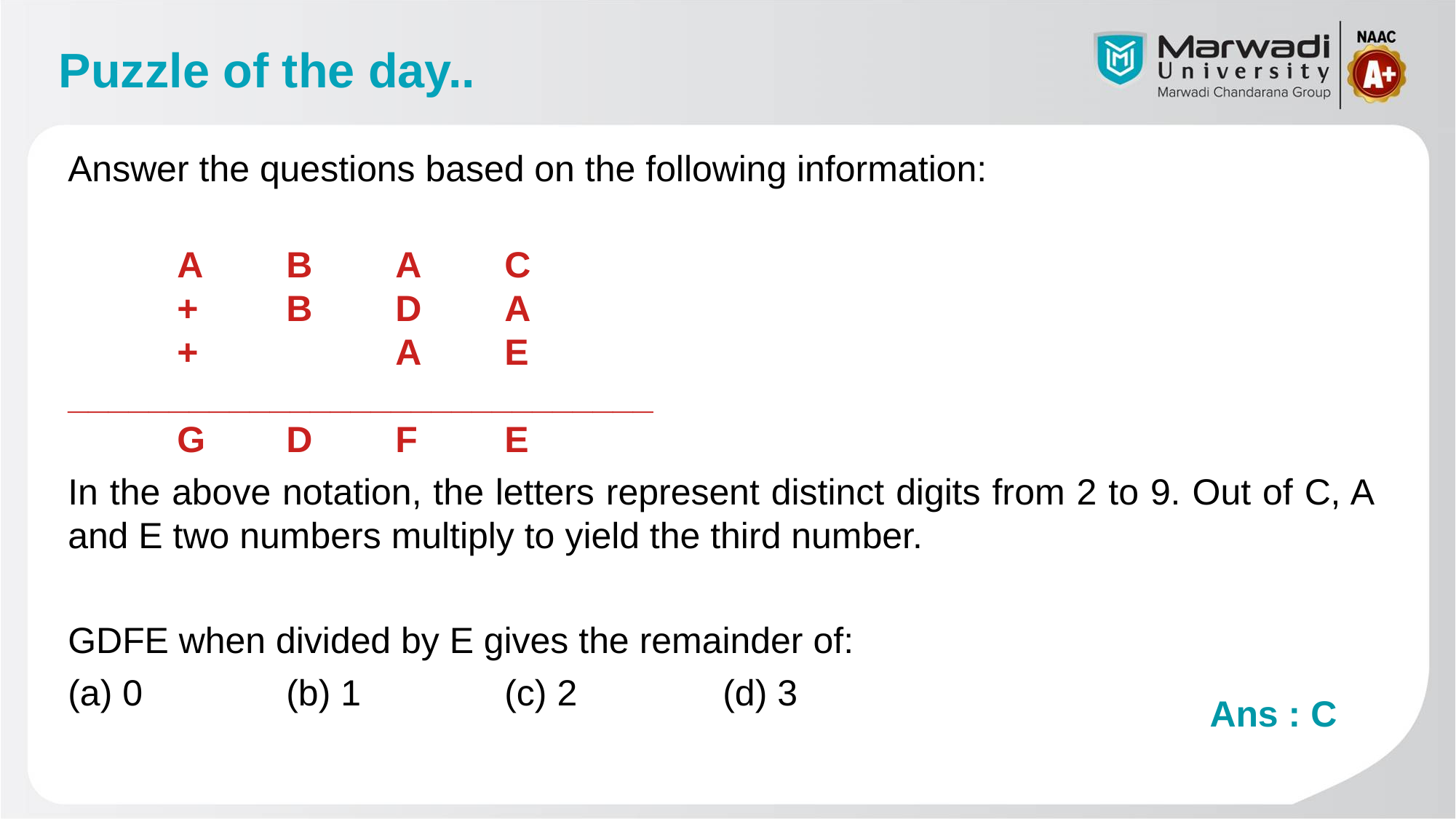

# Puzzle of the day..
Answer the questions based on the following information:

	A	B	A	C
	+	B	D	A
	+		A	E
_____________________________
	G	D	F	E
In the above notation, the letters represent distinct digits from 2 to 9. Out of C, A and E two numbers multiply to yield the third number.

GDFE when divided by E gives the remainder of:
(a) 0		(b) 1		(c) 2		(d) 3
Ans : C